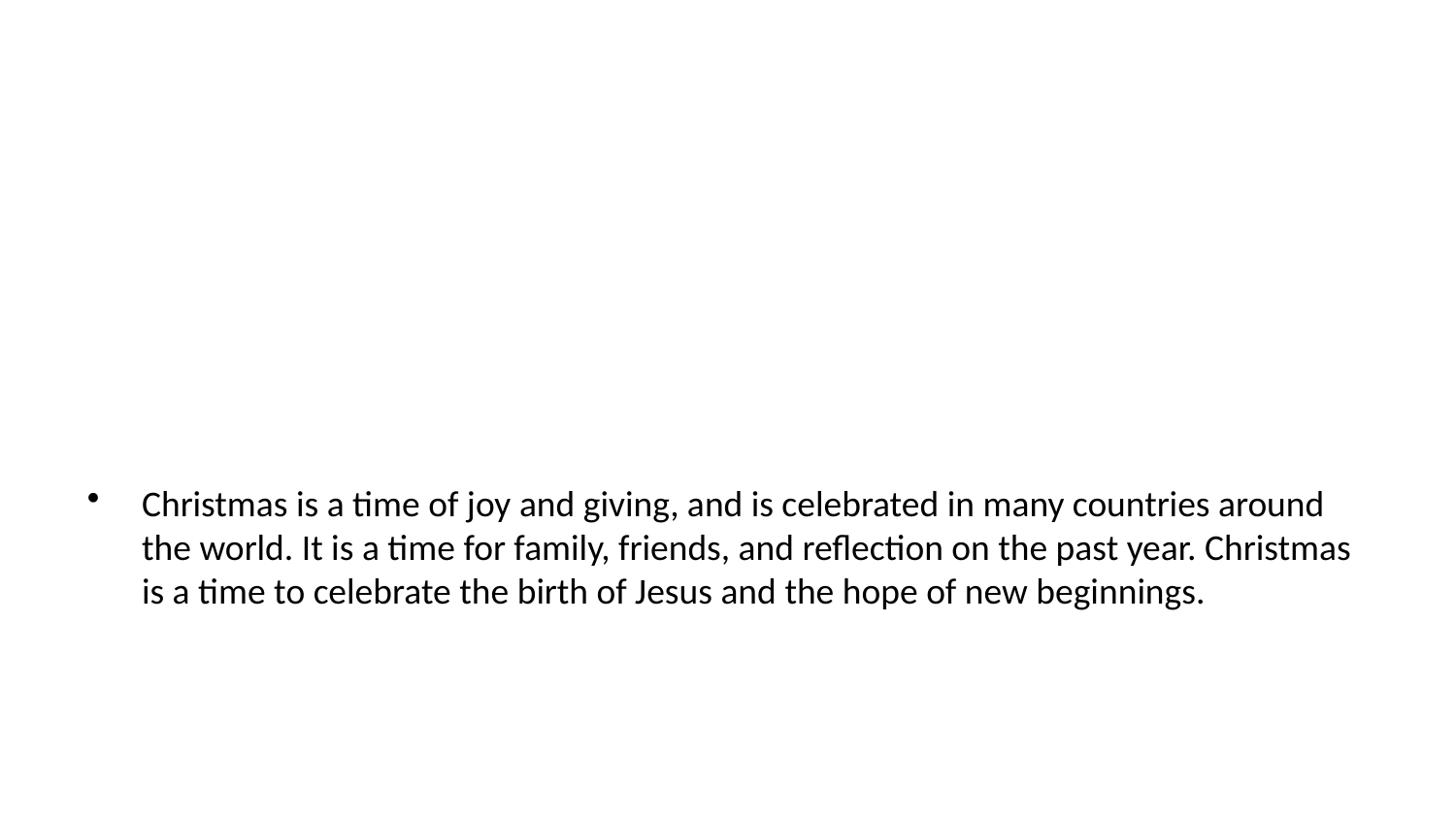

Christmas is a time of joy and giving, and is celebrated in many countries around the world. It is a time for family, friends, and reflection on the past year. Christmas is a time to celebrate the birth of Jesus and the hope of new beginnings.